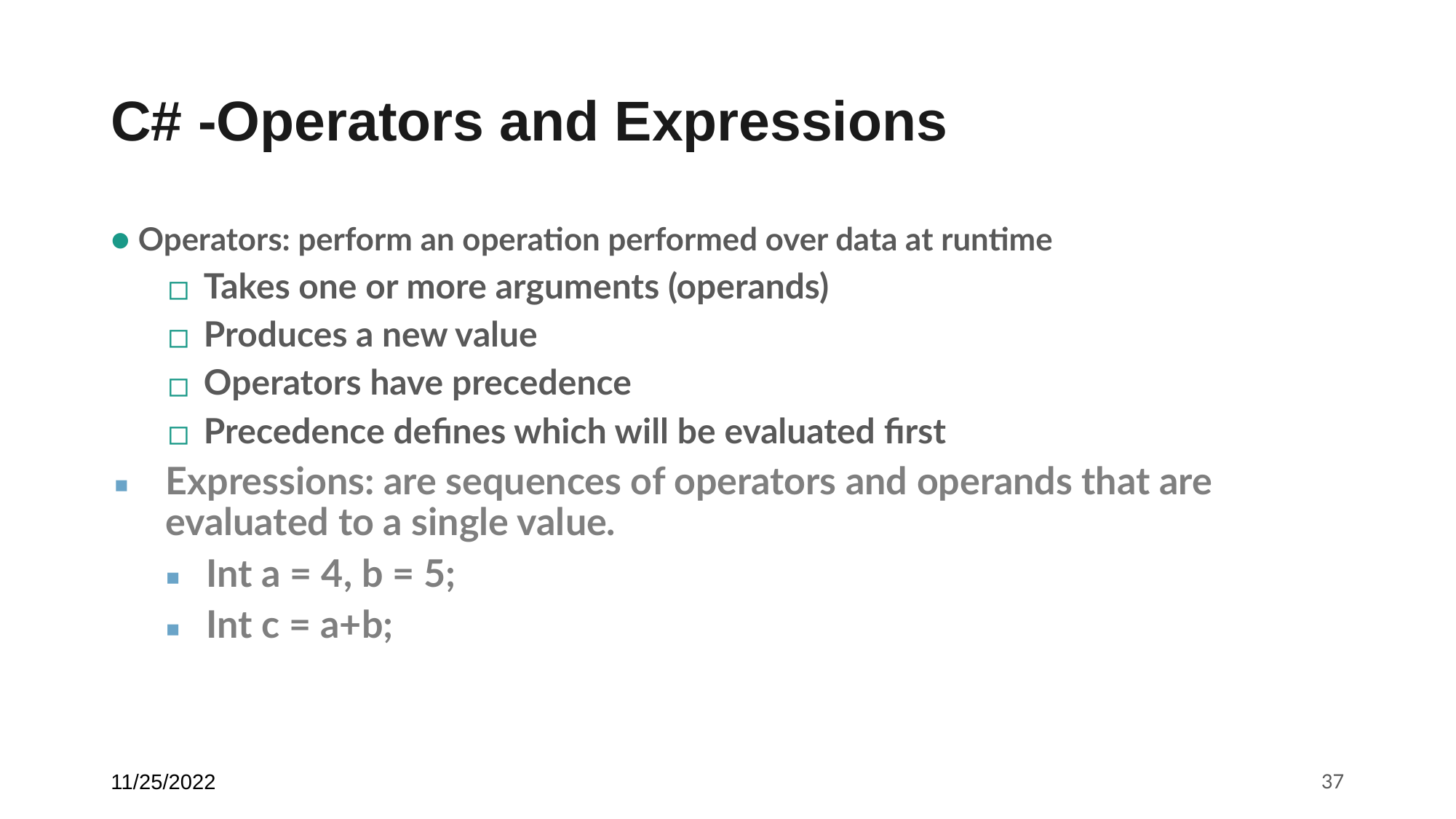

# C# -Operators and Expressions
Operators: perform an operation performed over data at runtime
Takes one or more arguments (operands)
Produces a new value
Operators have precedence
Precedence defines which will be evaluated first
Expressions: are sequences of operators and operands that are evaluated to a single value.
Int a = 4, b = 5;
Int c = a+b;
11/25/2022
37